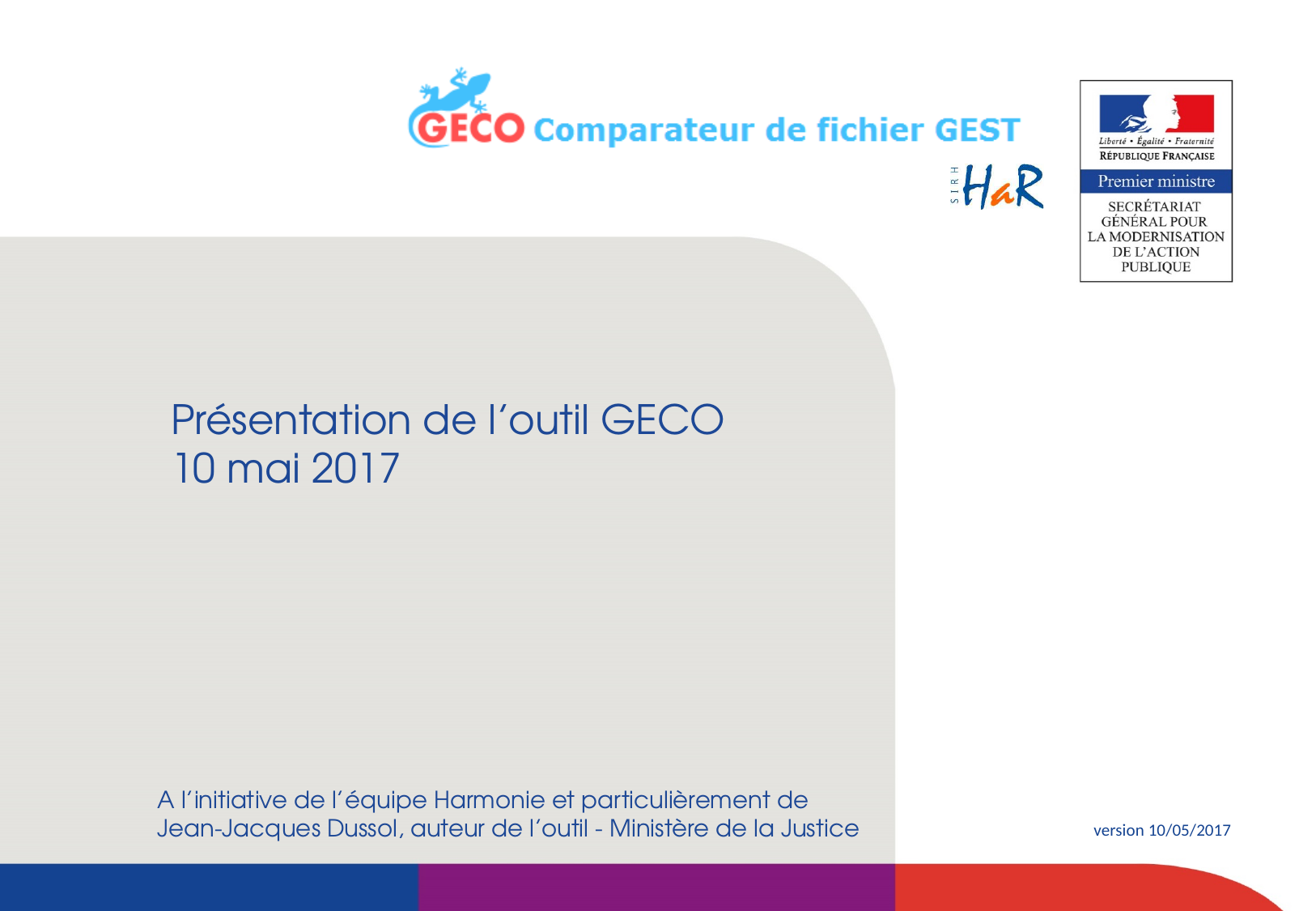

# Présentation de l’outil GECO 10 mai 2017
A l’initiative de l’équipe Harmonie et particulièrement de Jean-Jacques Dussol, auteur de l’outil - Ministère de la Justice
 version 10/05/2017